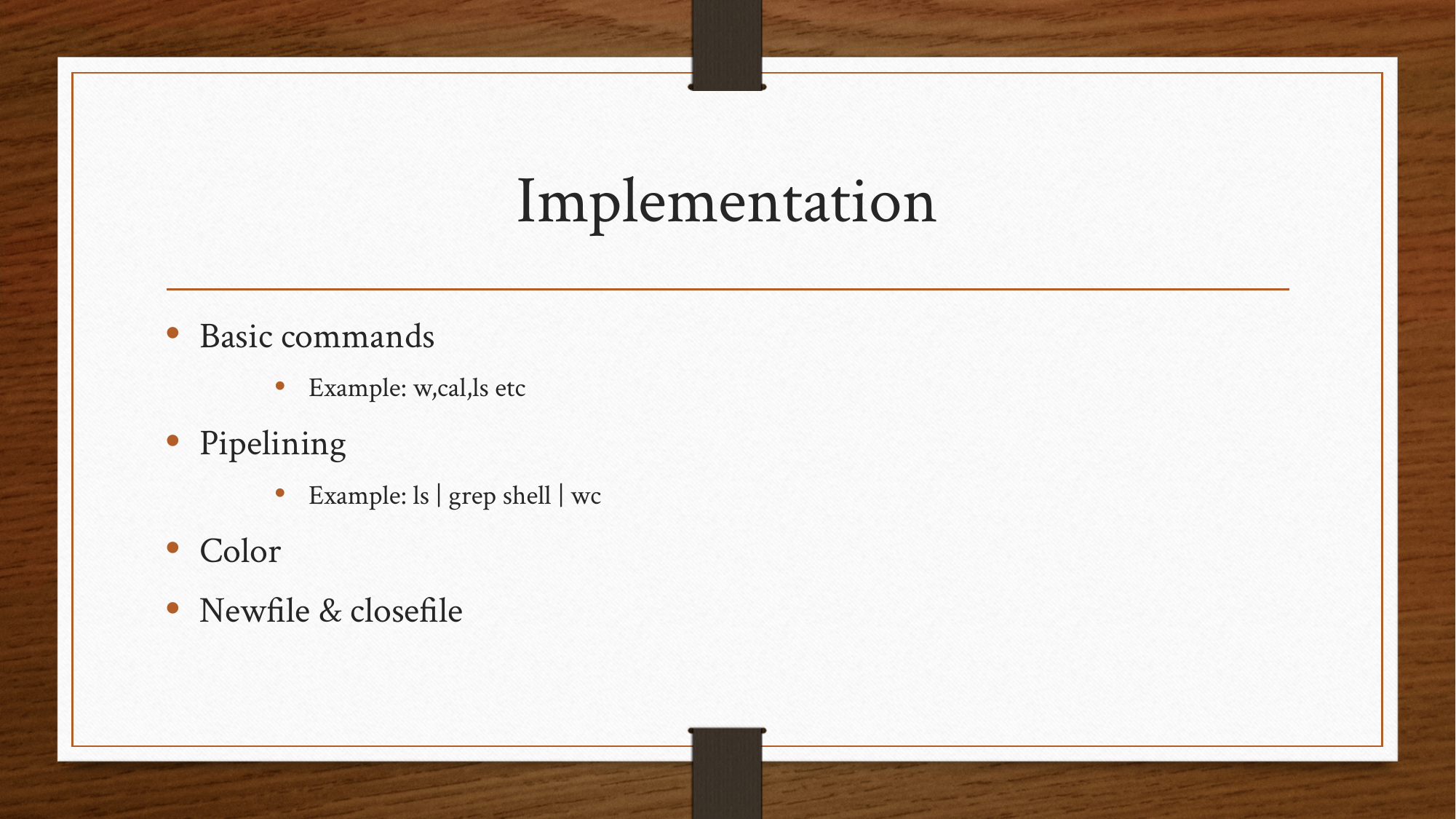

# Implementation
Basic commands
Example: w,cal,ls etc
Pipelining
Example: ls | grep shell | wc
Color
Newfile & closefile